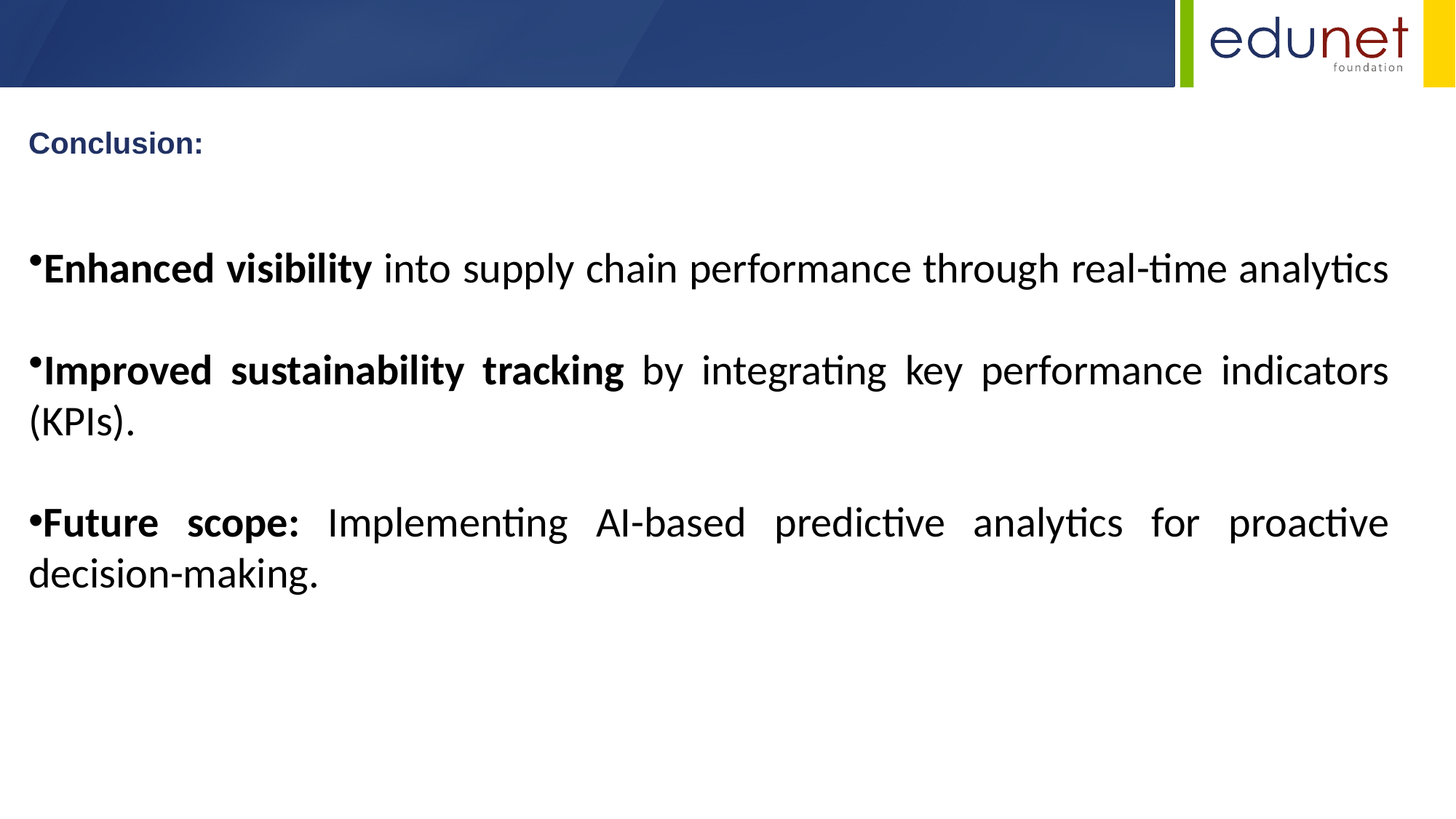

Conclusion:
Enhanced visibility into supply chain performance through real-time analytics
Improved sustainability tracking by integrating key performance indicators (KPIs).

Future scope: Implementing AI-based predictive analytics for proactive decision-making.